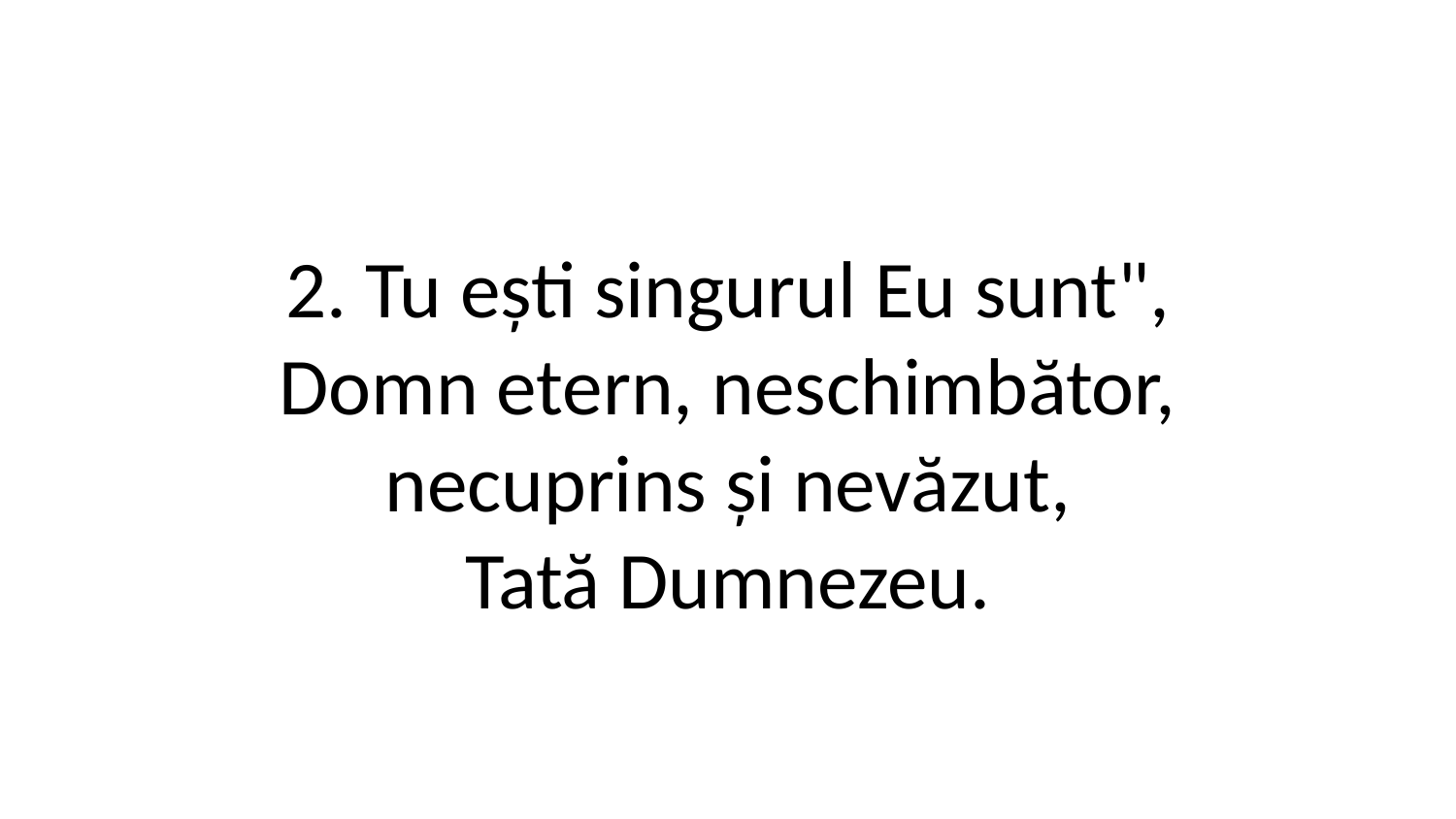

2. Tu ești singurul Eu sunt",
Domn etern, neschimbător,
necuprins și nevăzut,
Tată Dumnezeu.